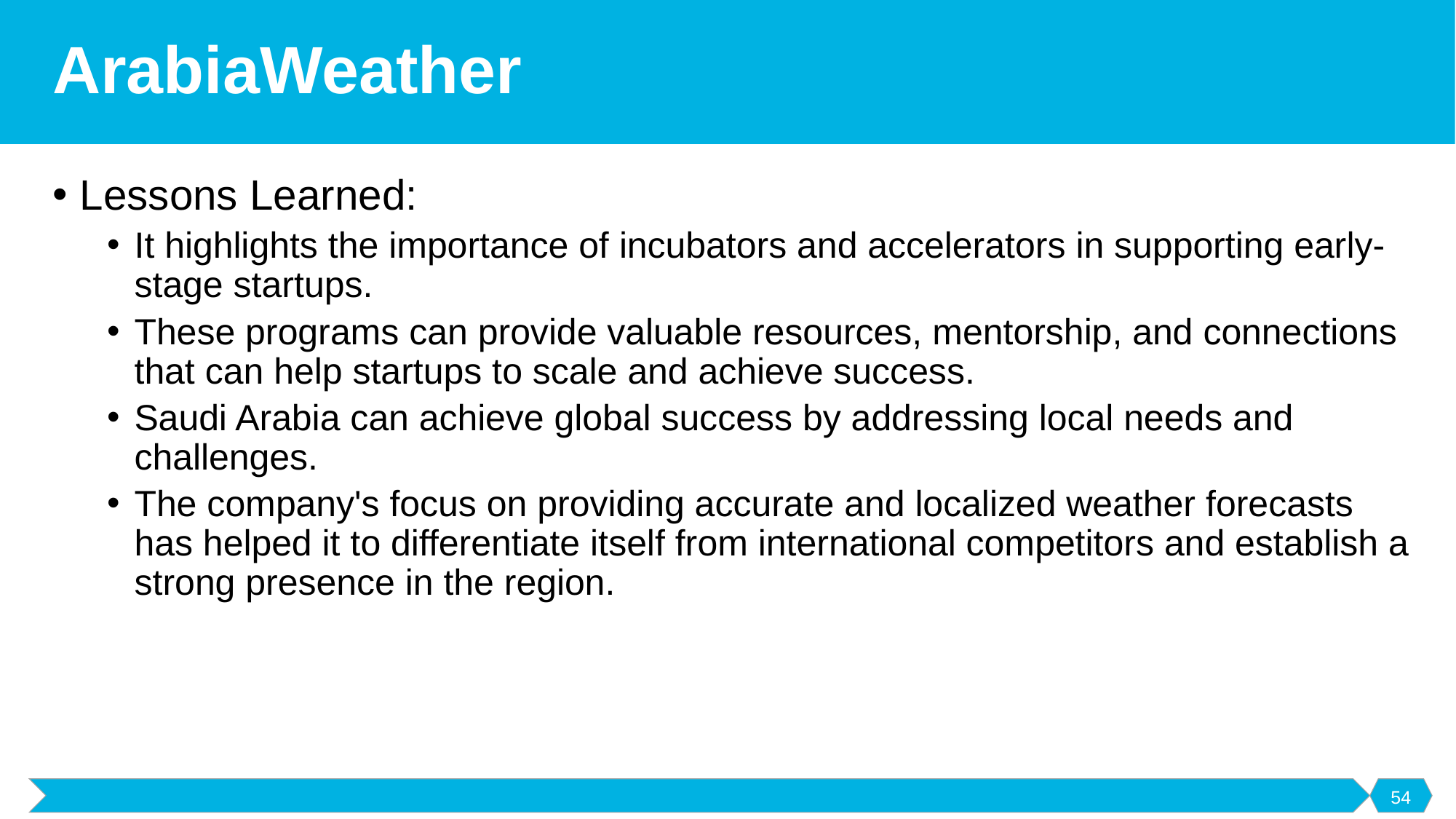

# ArabiaWeather
Lessons Learned:
It highlights the importance of incubators and accelerators in supporting early-stage startups.
These programs can provide valuable resources, mentorship, and connections that can help startups to scale and achieve success.
Saudi Arabia can achieve global success by addressing local needs and challenges.
The company's focus on providing accurate and localized weather forecasts has helped it to differentiate itself from international competitors and establish a strong presence in the region.
54